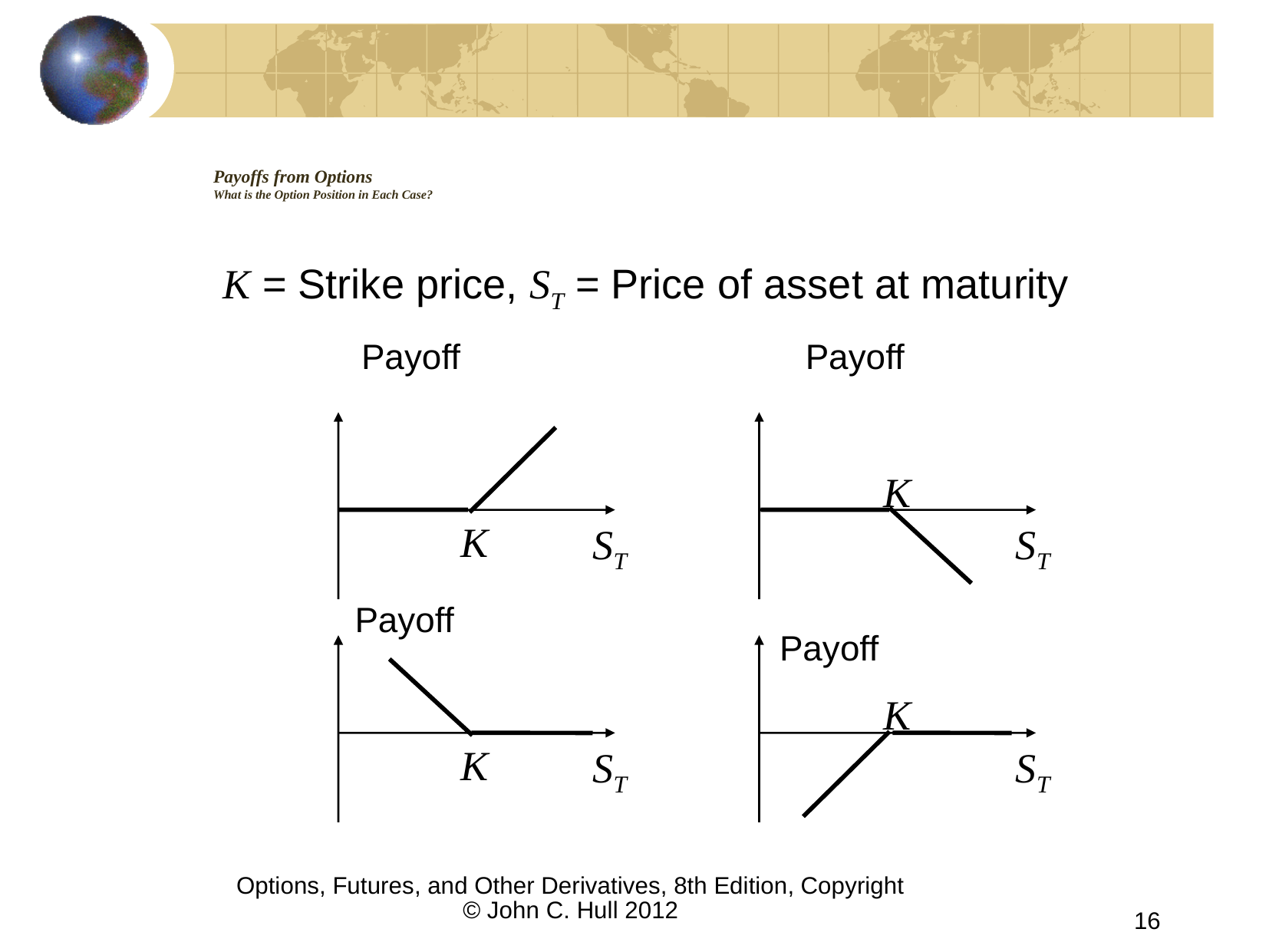

# Payoffs from Options What is the Option Position in Each Case?
   K = Strike price, ST = Price of asset at maturity
Payoff
Payoff

K

K
ST
ST
Payoff
Payoff

K

K
ST
ST
Options, Futures, and Other Derivatives, 8th Edition, Copyright © John C. Hull 2012
16